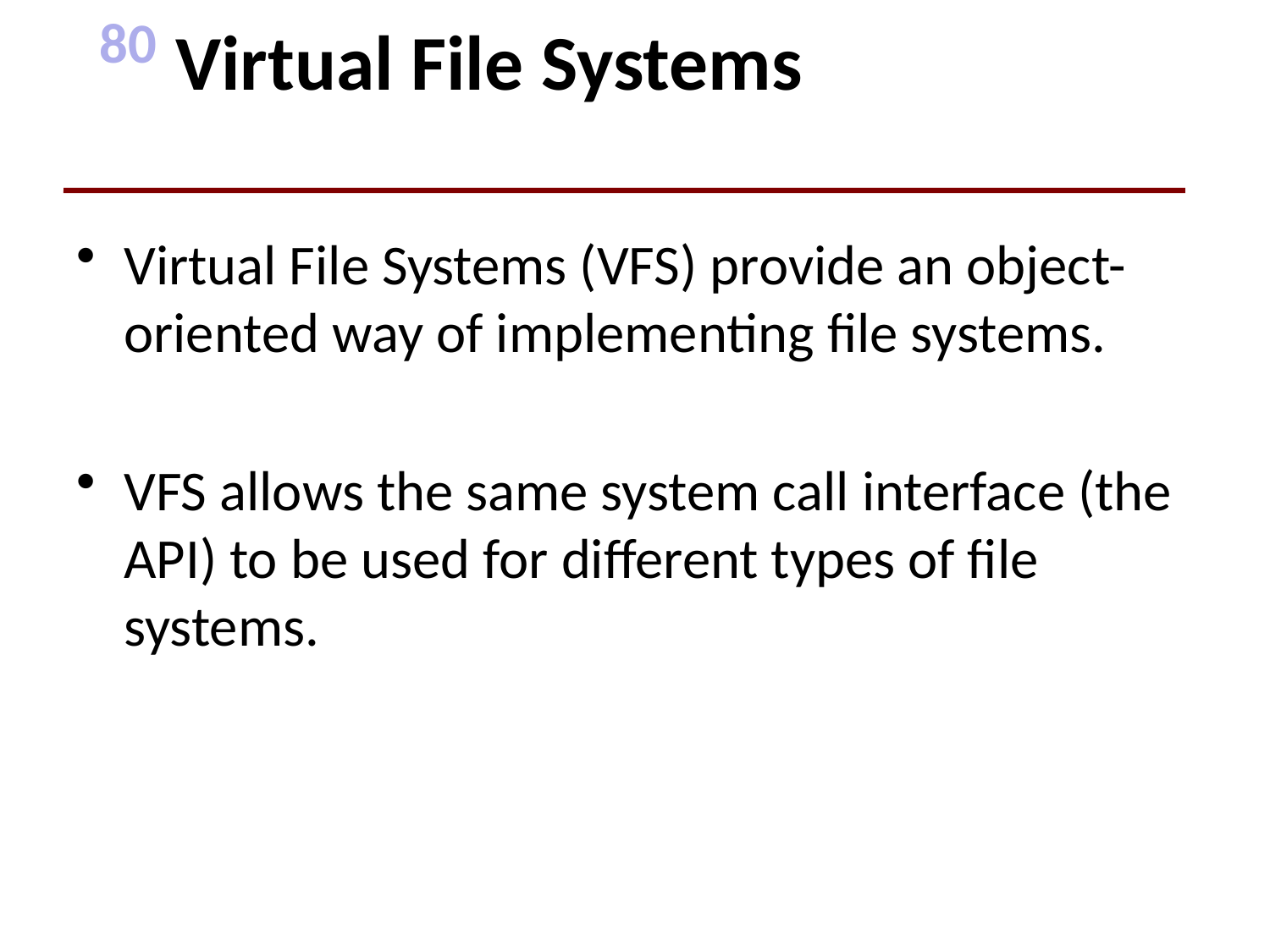

# Virtual File Systems
Virtual File Systems (VFS) provide an object-oriented way of implementing file systems.

VFS allows the same system call interface (the API) to be used for different types of file systems.